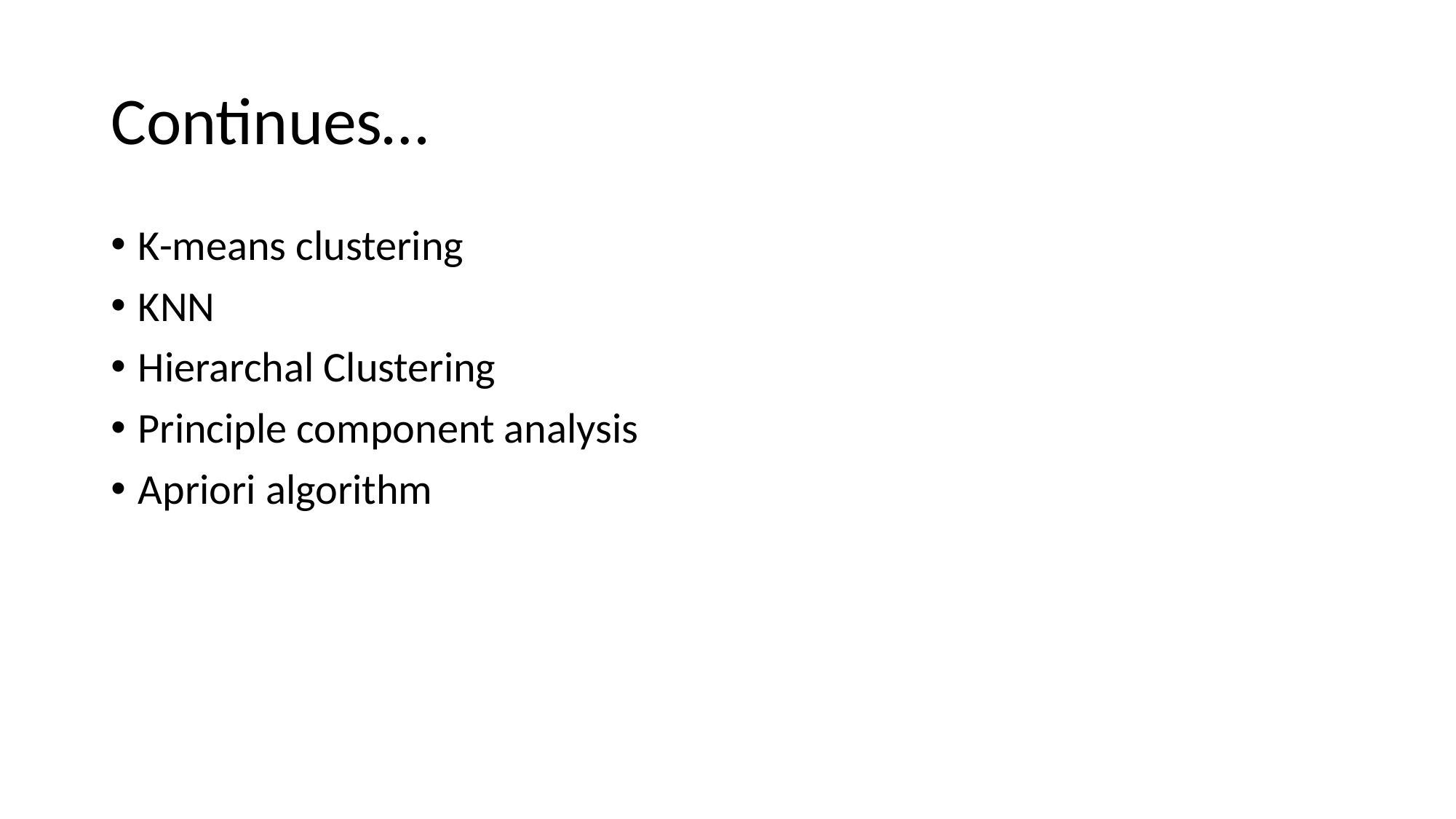

# Continues…
K-means clustering
KNN
Hierarchal Clustering
Principle component analysis
Apriori algorithm